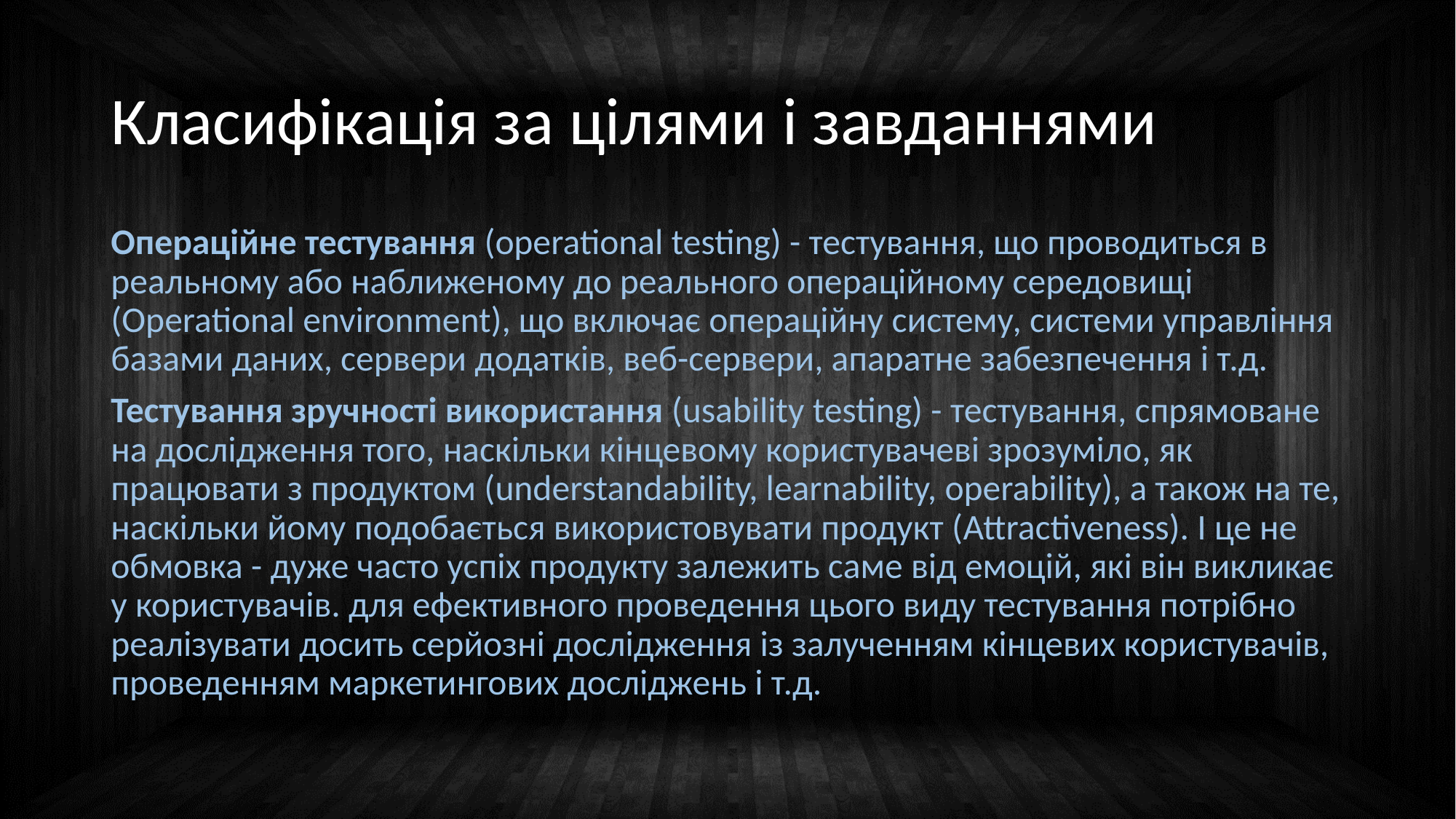

# Класифікація за цілями і завданнями
Операційне тестування (operational testing) - тестування, що проводиться в реальному або наближеному до реального операційному середовищі (Operational environment), що включає операційну систему, системи управління базами даних, сервери додатків, веб-сервери, апаратне забезпечення і т.д.
Тестування зручності використання (usability testing) - тестування, спрямоване на дослідження того, наскільки кінцевому користувачеві зрозуміло, як працювати з продуктом (understandability, learnability, оperability), а також на те, наскільки йому подобається використовувати продукт (Attractiveness). І це не обмовка - дуже часто успіх продукту залежить саме від емоцій, які він викликає у користувачів. для ефективного проведення цього виду тестування потрібно реалізувати досить серйозні дослідження із залученням кінцевих користувачів, проведенням маркетингових досліджень і т.д.